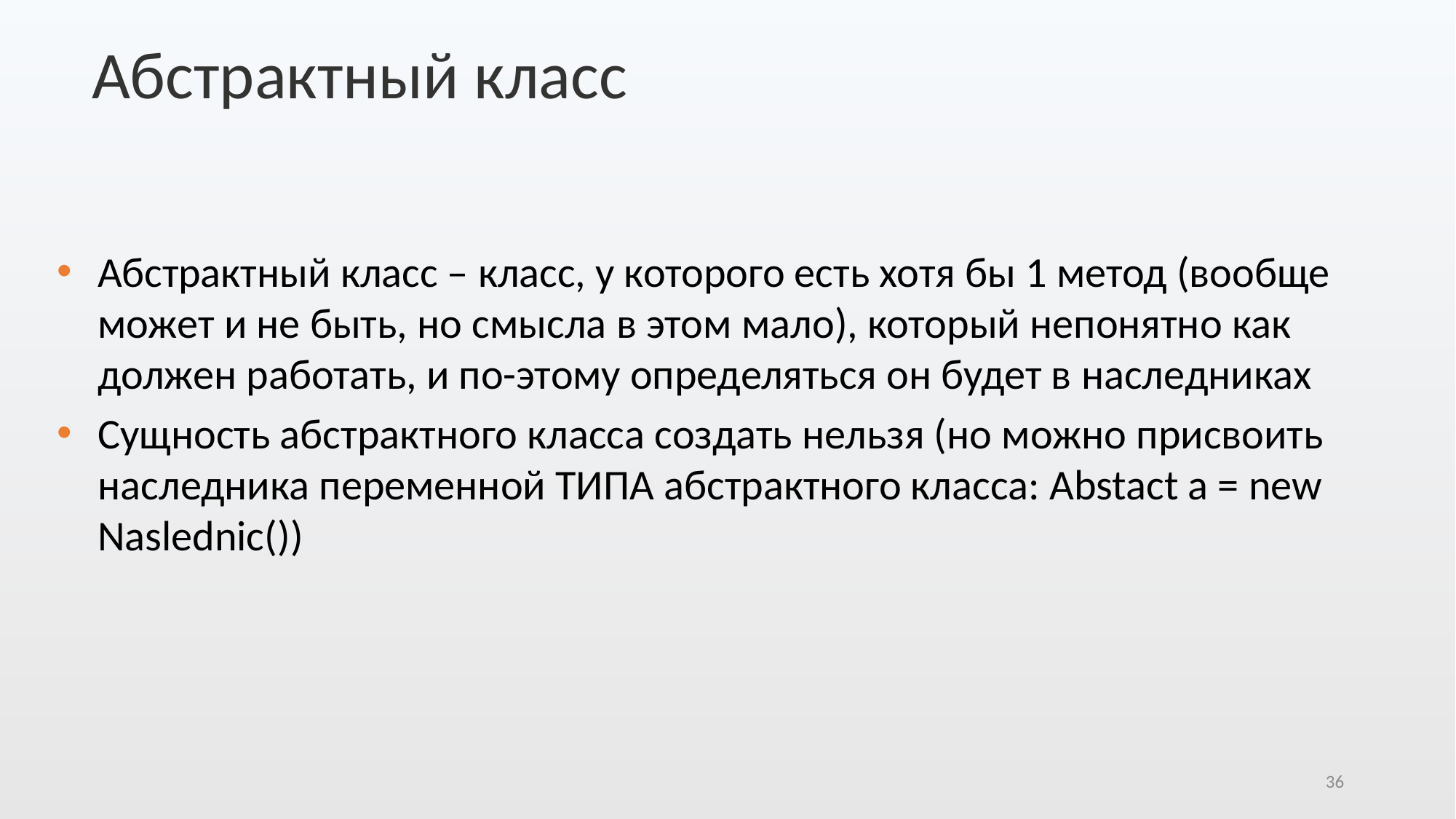

Абстрактный класс
#

Абстрактный класс – класс, у которого есть хотя бы 1 метод (вообще может и не быть, но смысла в этом мало), который непонятно как должен работать, и по-этому определяться он будет в наследниках
Сущность абстрактного класса создать нельзя (но можно присвоить наследника переменной ТИПА абстрактного класса: Abstact a = new Naslednic())
36